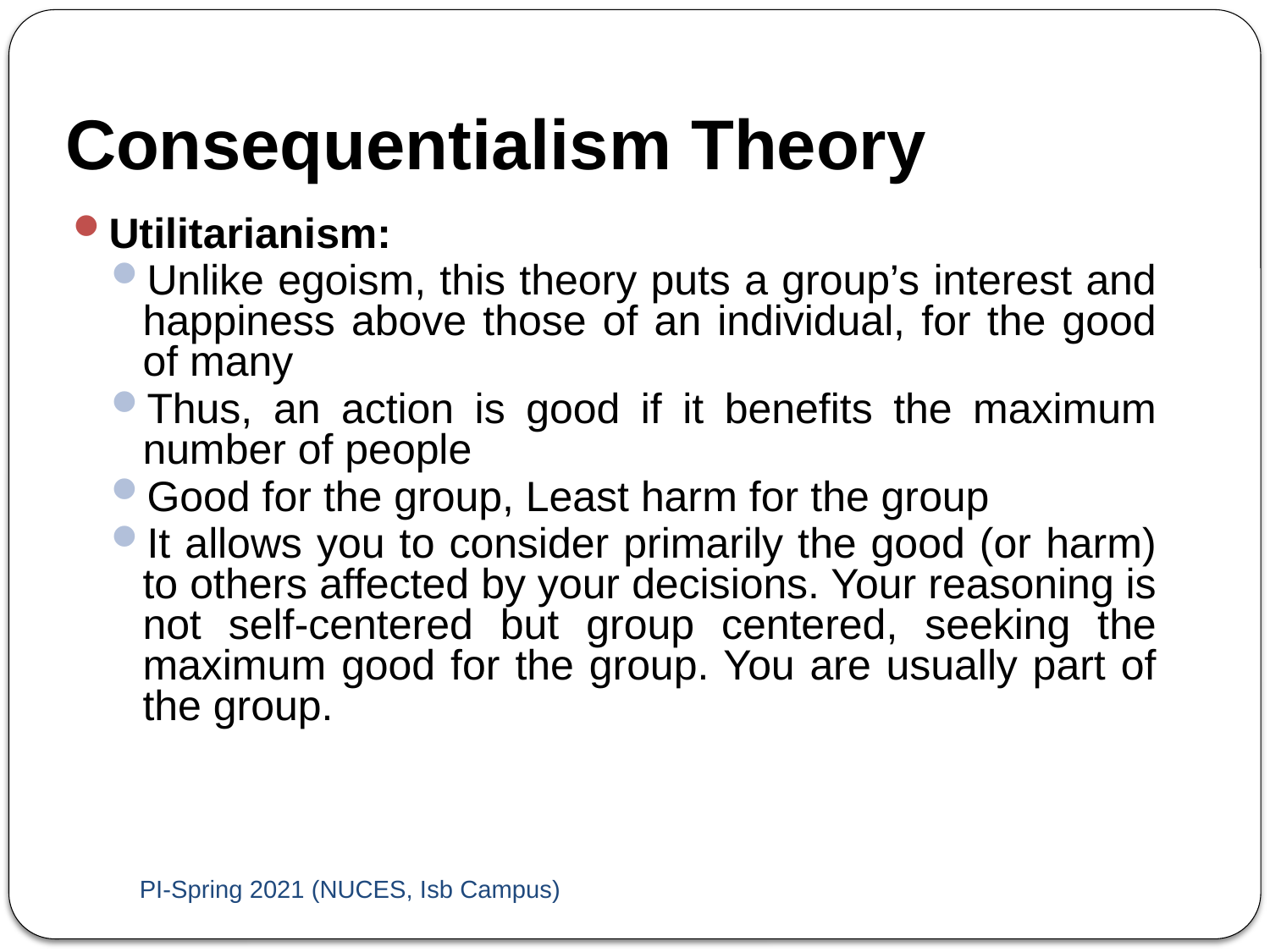

Consequentialism Theory
Utilitarianism:
Unlike egoism, this theory puts a group’s interest and happiness above those of an individual, for the good of many
Thus, an action is good if it benefits the maximum number of people
Good for the group, Least harm for the group
It allows you to consider primarily the good (or harm) to others affected by your decisions. Your reasoning is not self-centered but group centered, seeking the maximum good for the group. You are usually part of the group.
PI-Spring 2021 (NUCES, Isb Campus)